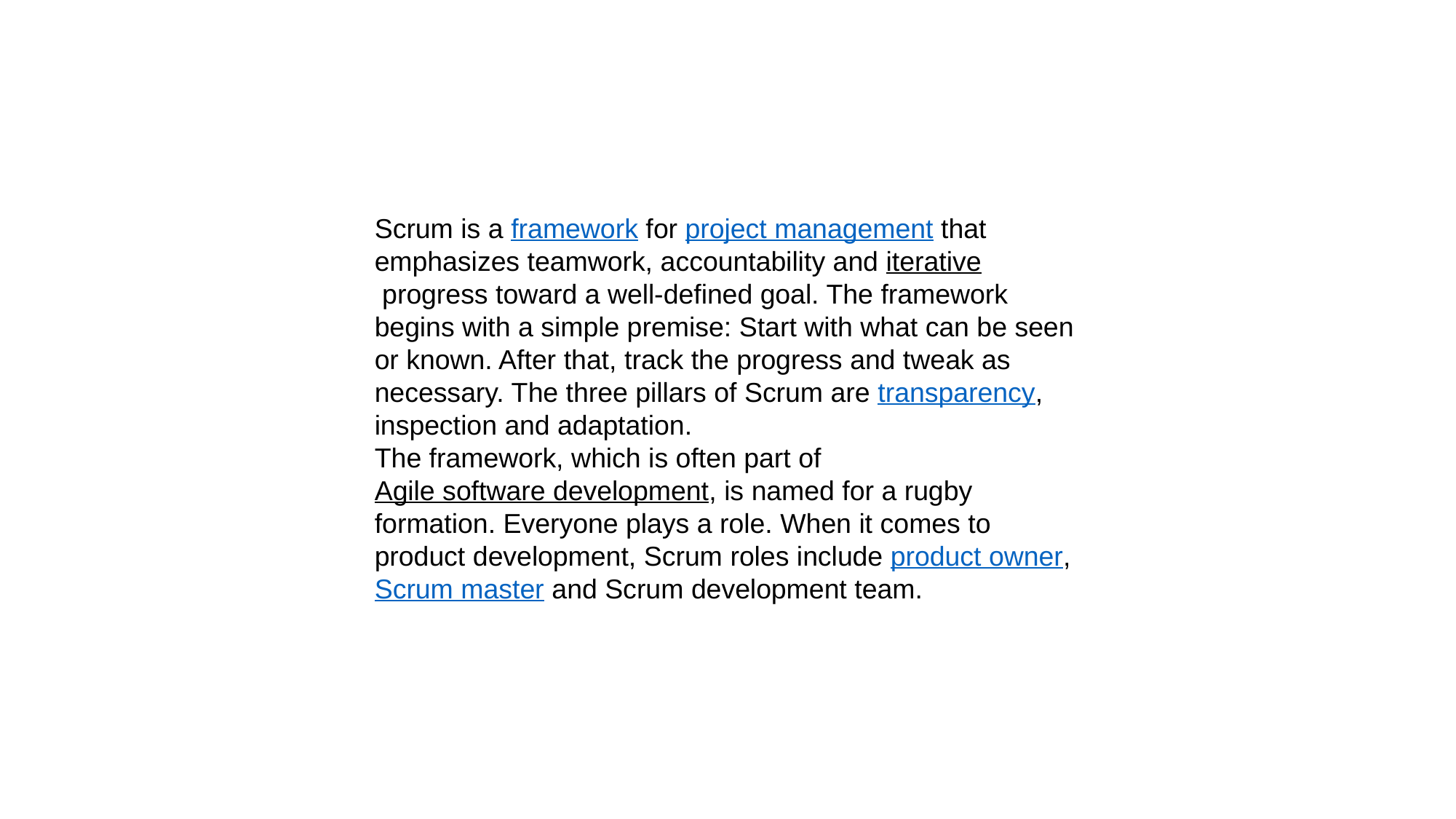

Scrum is a framework for project management that emphasizes teamwork, accountability and iterative progress toward a well-defined goal. The framework begins with a simple premise: Start with what can be seen or known. After that, track the progress and tweak as necessary. The three pillars of Scrum are transparency, inspection and adaptation.
The framework, which is often part of Agile software development, is named for a rugby formation. Everyone plays a role. When it comes to product development, Scrum roles include product owner, Scrum master and Scrum development team.